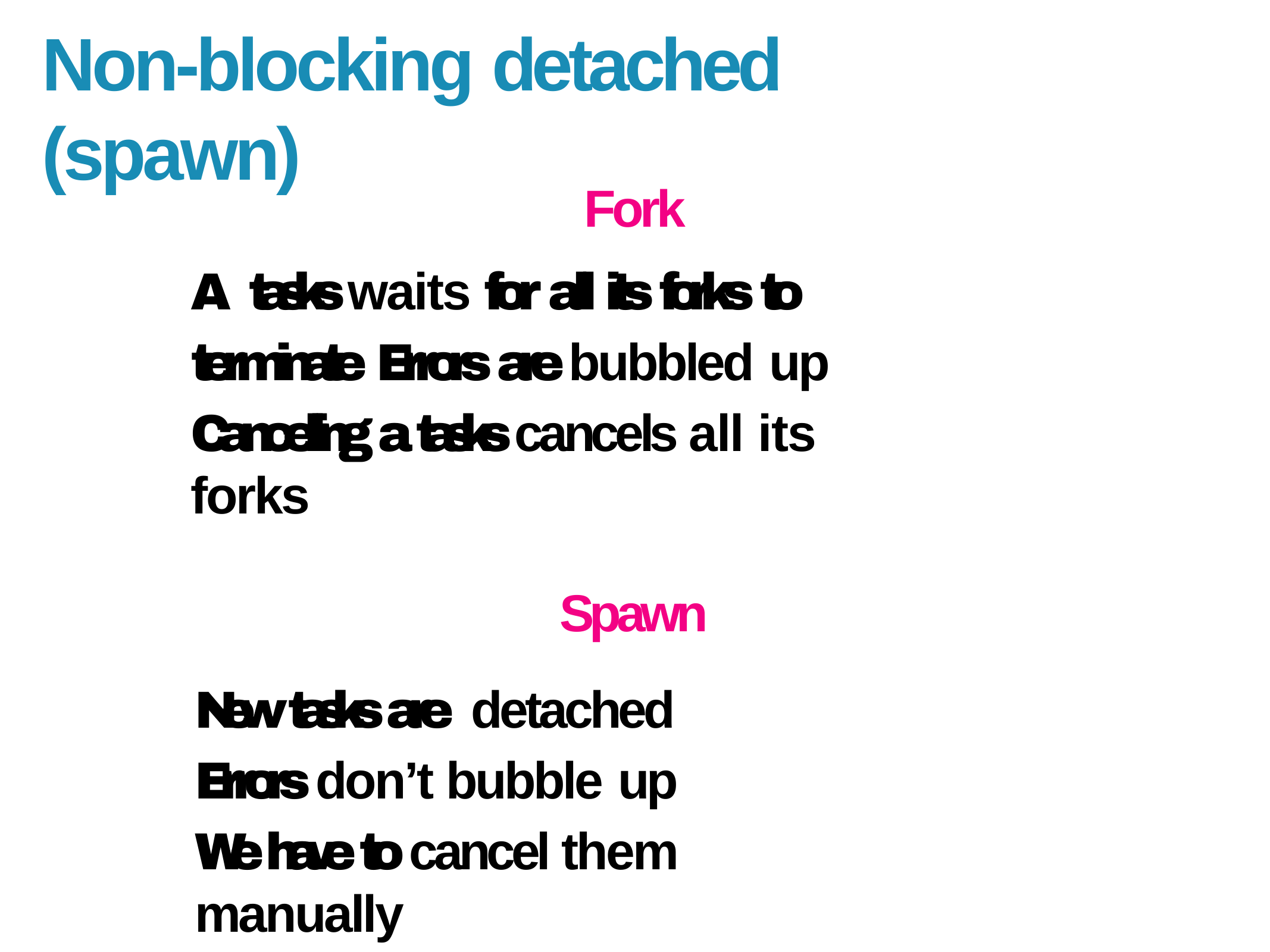

# Non-blocking detached (spawn)
Fork
A tasks waits for all its forks to terminate  Errors are bubbled up
Cancelling a tasks cancels all its forks

Spawn
New tasks are detached
Errors don’t bubble up
We have to cancel them manually